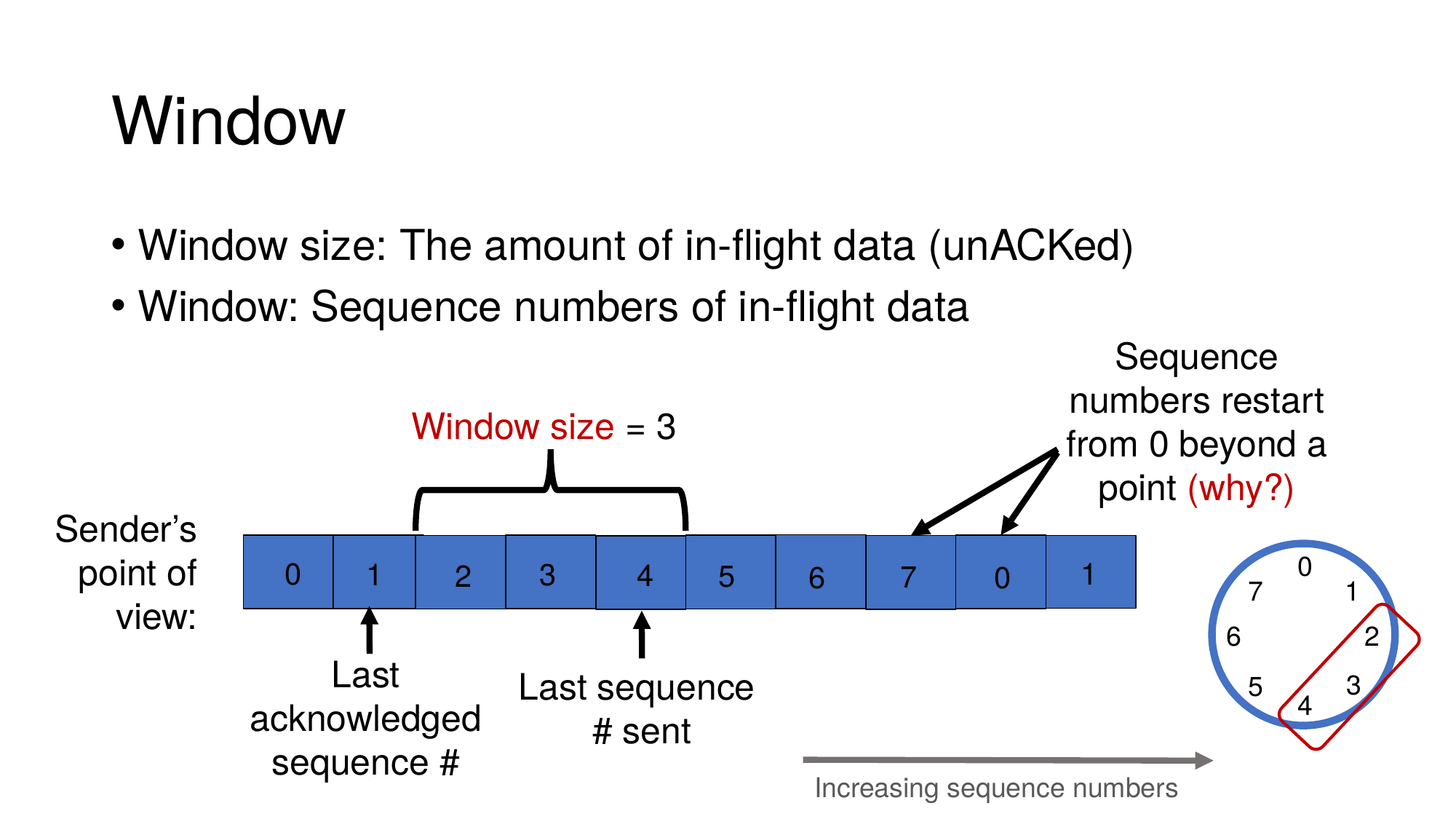

# Window
Window size: The amount of in-flight data (unACKed)
Window: Sequence numbers of in-flight data

Sequence numbers restart from 0 beyond a point (why?)

Window size = 3
Sender’s point of view:

0
7
1
6
2

3
5
4
1
0
3
1
4
2
5
7
6
0
Last acknowledged sequence #
Last sequence  # sent
Increasing sequence numbers